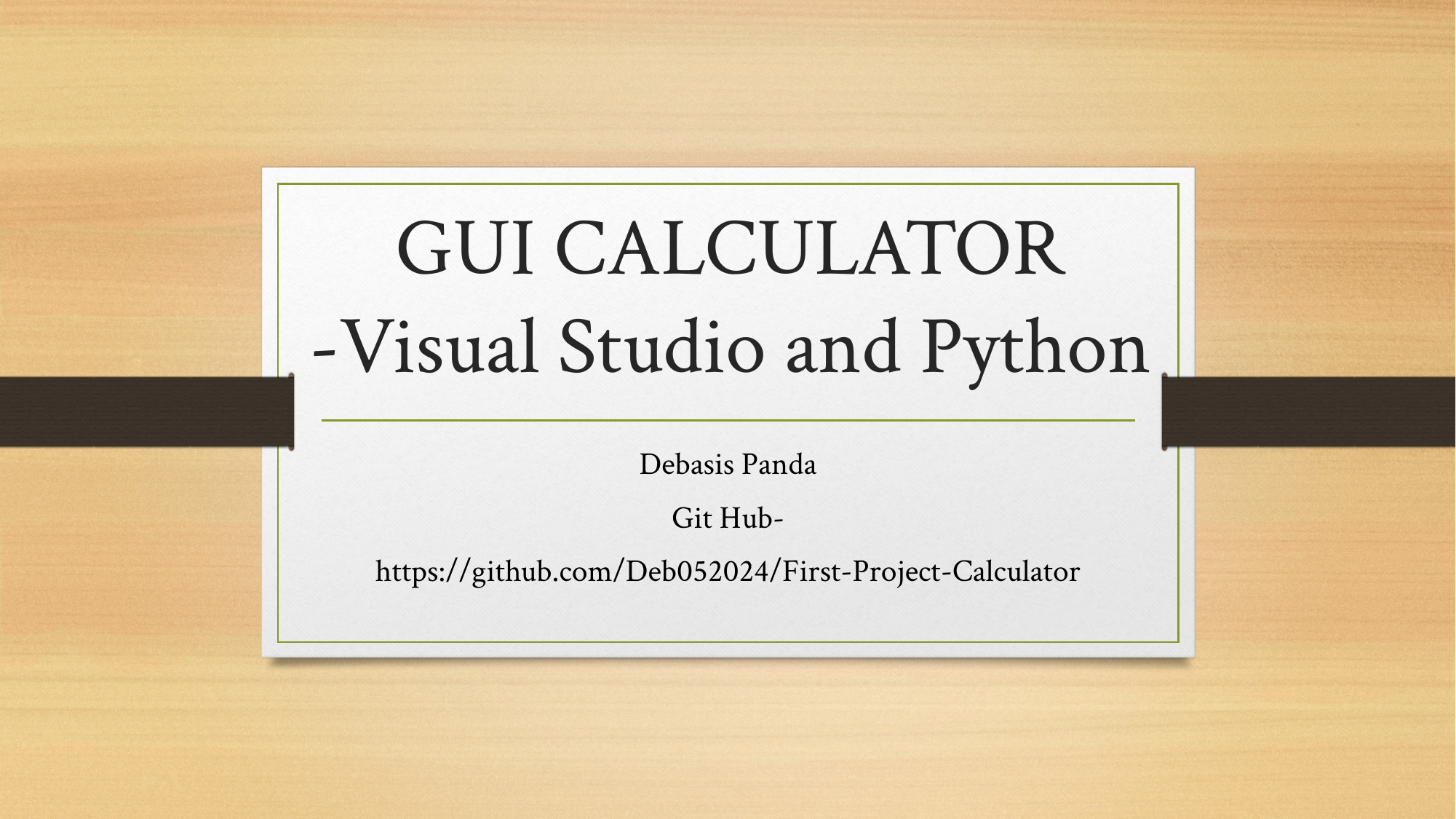

# GUI CALCULATOR -Visual Studio and Python
Debasis Panda
Git Hub-
https://github.com/Deb052024/First-Project-Calculator